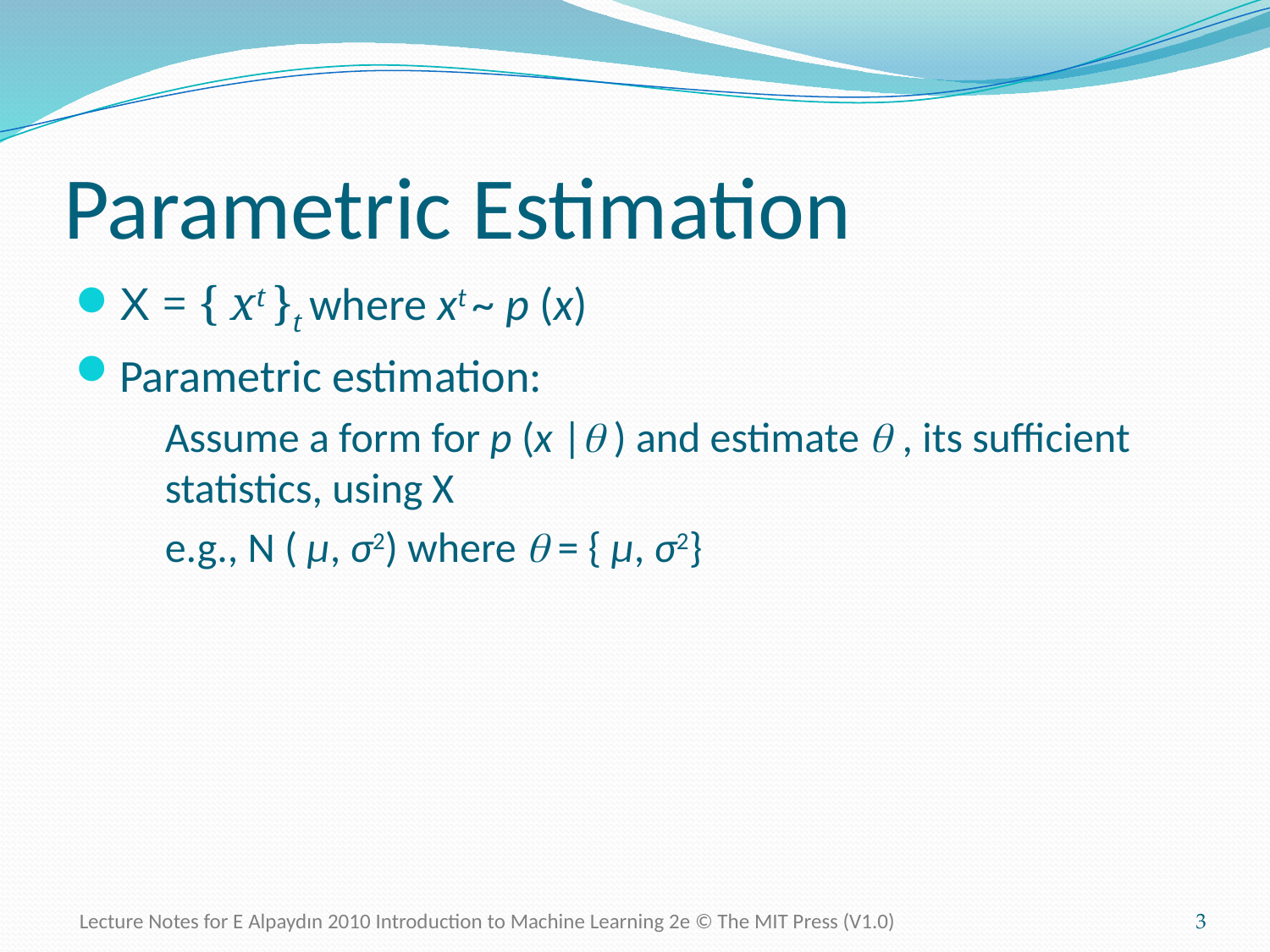

# Parametric Estimation
X = { xt }t where xt ~ p (x)
Parametric estimation:
	Assume a form for p (x |θ ) and estimate θ , its sufficient statistics, using X
	e.g., N ( μ, σ2) where θ = { μ, σ2}
Lecture Notes for E Alpaydın 2010 Introduction to Machine Learning 2e © The MIT Press (V1.0)
3